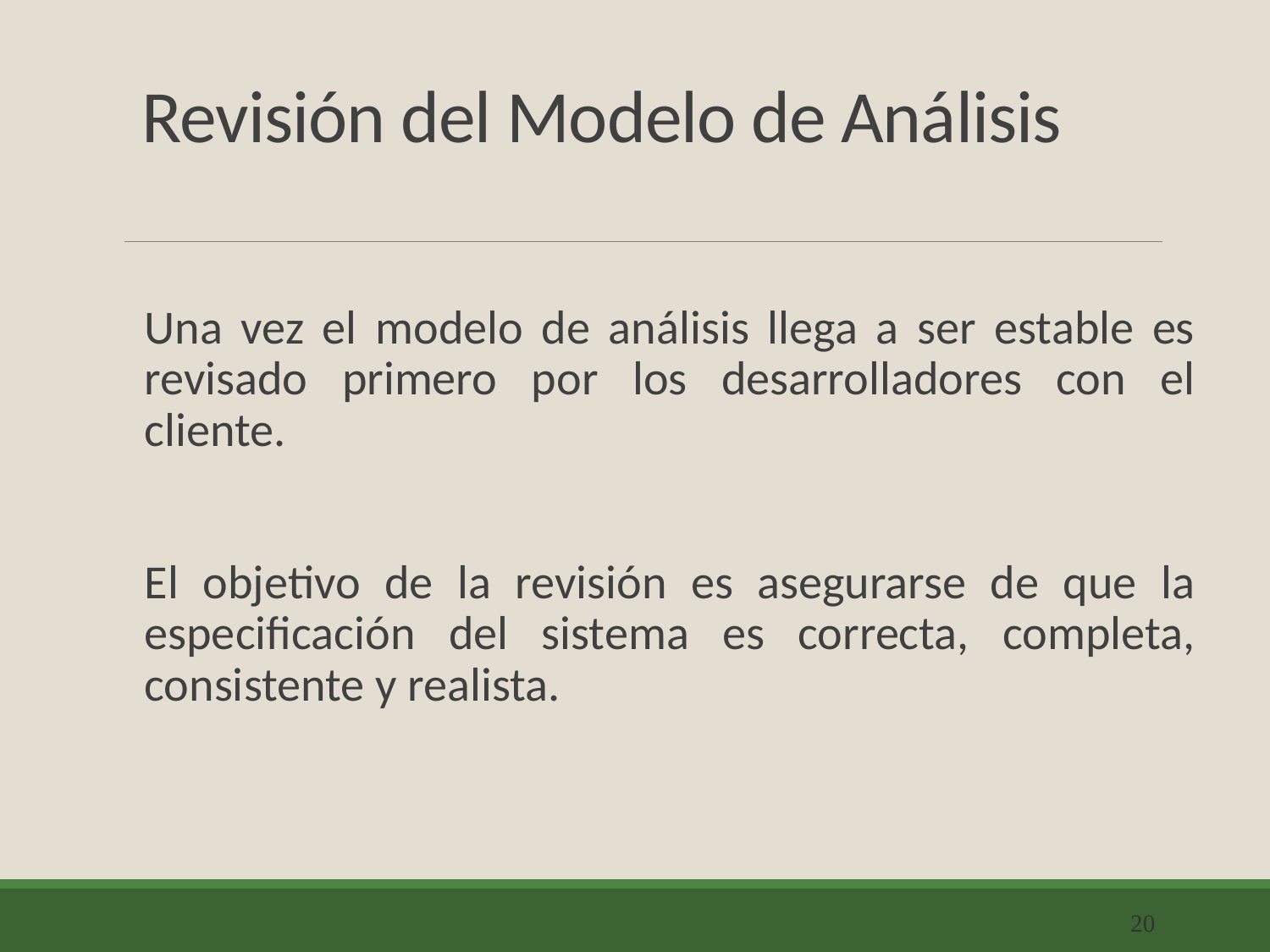

# Revisión del Modelo de Análisis
Una vez el modelo de análisis llega a ser estable es revisado primero por los desarrolladores con el cliente.

El objetivo de la revisión es asegurarse de que la especificación del sistema es correcta, completa, consistente y realista.
20